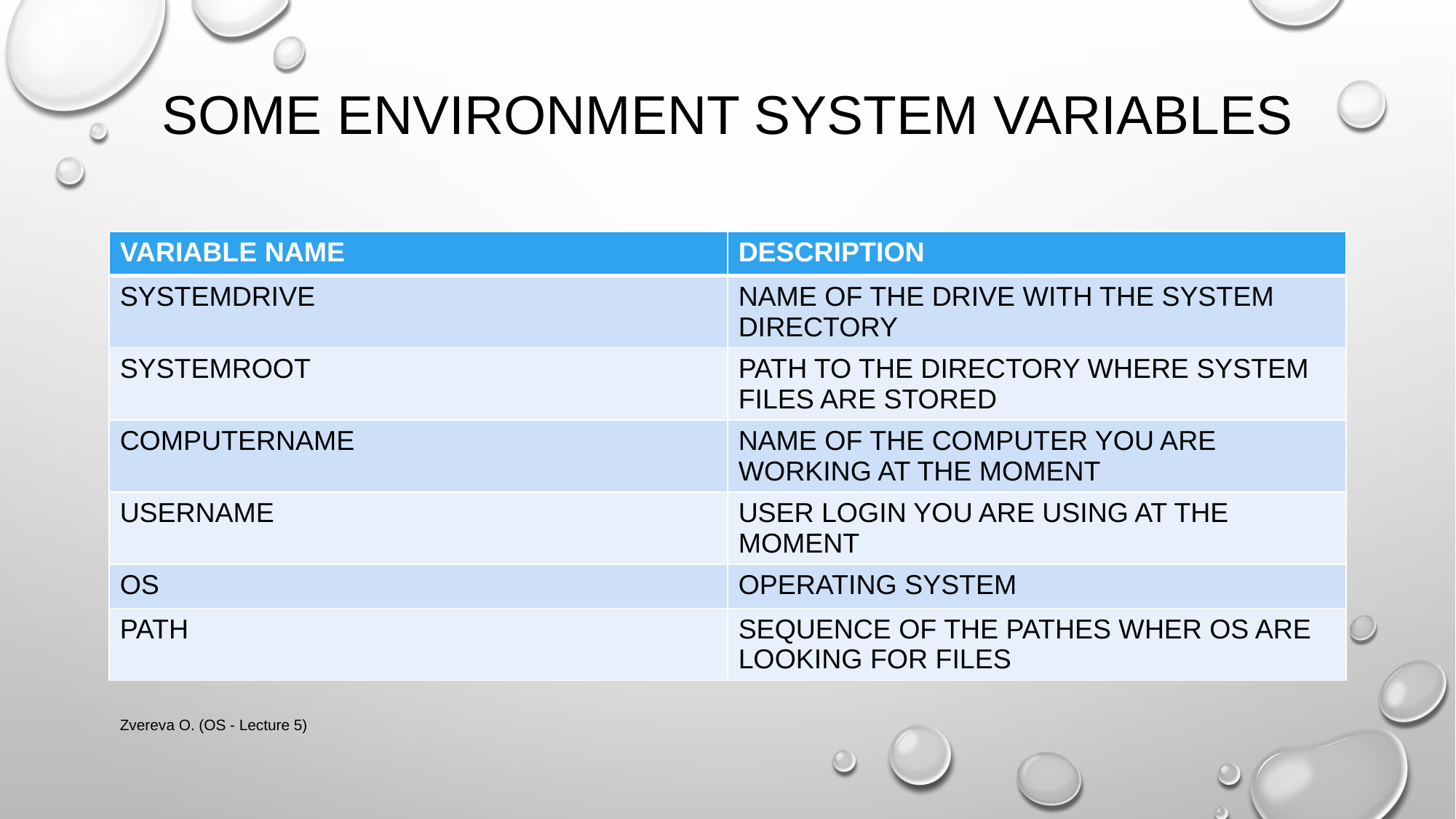

# Some Environment system variables
| VARIABLE NAME | DESCRIPTION |
| --- | --- |
| SYSTEMDRIVE | NAME OF THE DRIVE WITH THE SYSTEM DIRECTORY |
| SYSTEMROOT | PATH TO THE DIRECTORY WHERE SYSTEM FILES ARE STORED |
| COMPUTERNAME | NAME OF THE COMPUTER YOU ARE WORKING AT THE MOMENT |
| USERNAME | USER LOGIN YOU ARE USING AT THE MOMENT |
| OS | OPERATING SYSTEM |
| PATH | SEQUENCE OF THE PATHES WHER OS ARE LOOKING FOR FILES |
Zvereva O. (OS - Lecture 5)